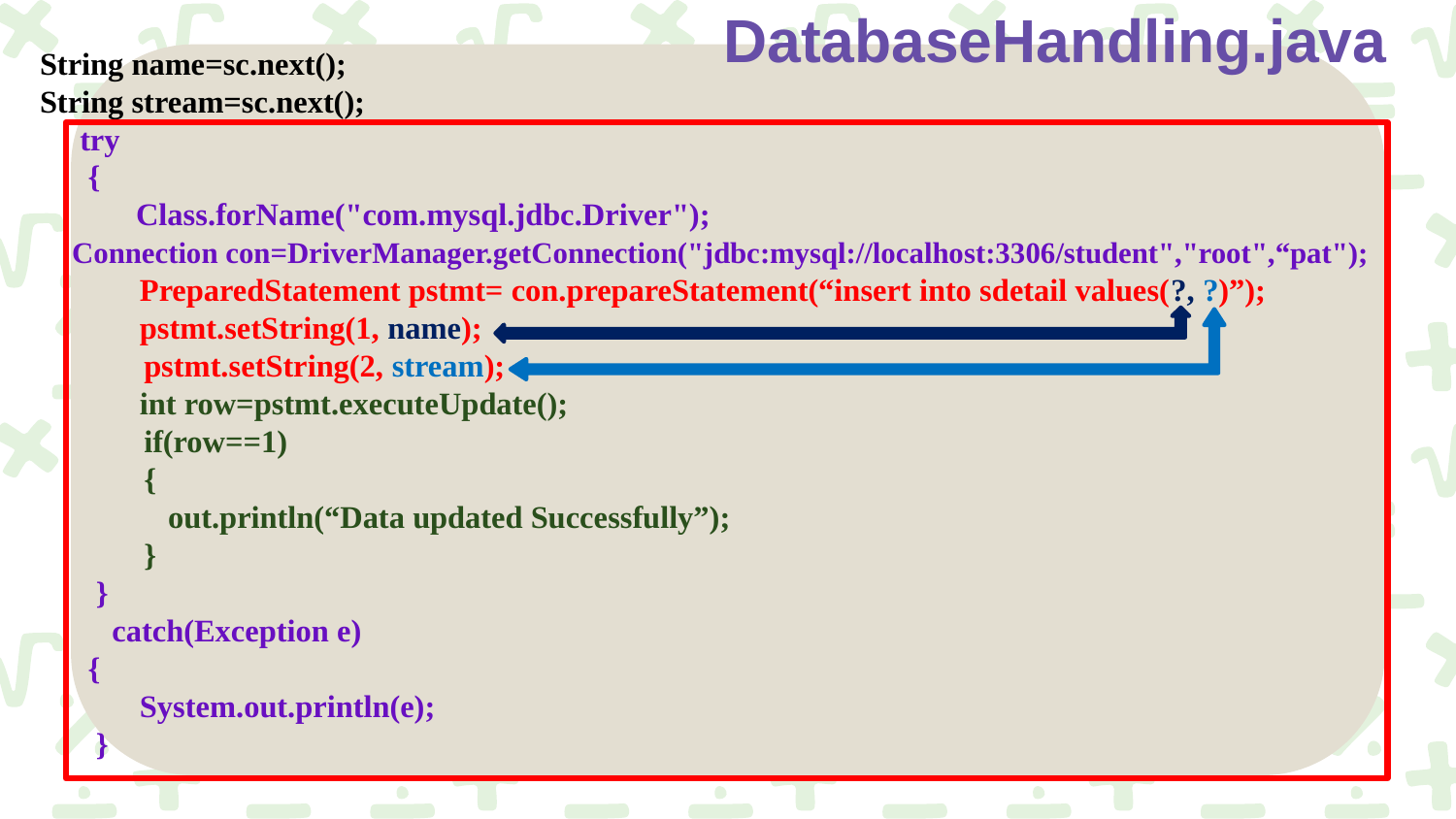

# DatabaseHandling.java
String name=sc.next();
String stream=sc.next();
     try
      {
            Class.forName("com.mysql.jdbc.Driver");
    Connection con=DriverManager.getConnection("jdbc:mysql://localhost:3306/student","root",“pat");
	PreparedStatement pstmt= con.prepareStatement(“insert into sdetail values(?, ?)”);
	pstmt.setString(1, name);
             pstmt.setString(2, stream);
	int row=pstmt.executeUpdate();
             if(row==1)
             {
                out.println(“Data updated Successfully”);
             }
       }
         catch(Exception e)
      {
	System.out.println(e);
       }